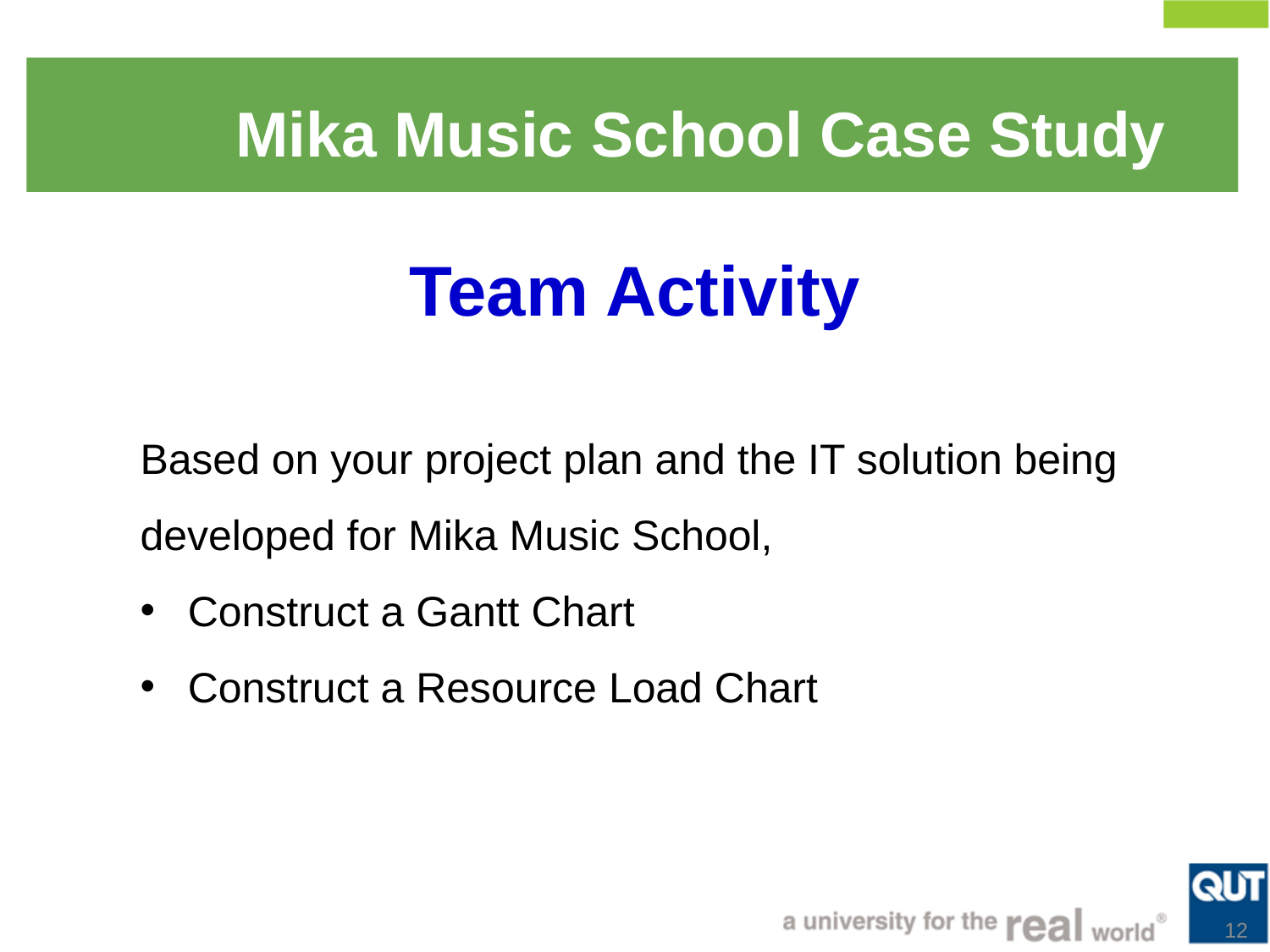

Mika Music School Case Study
Team Activity

Based on your project plan and the IT solution being developed for Mika Music School,
Construct a Gantt Chart
Construct a Resource Load Chart

12